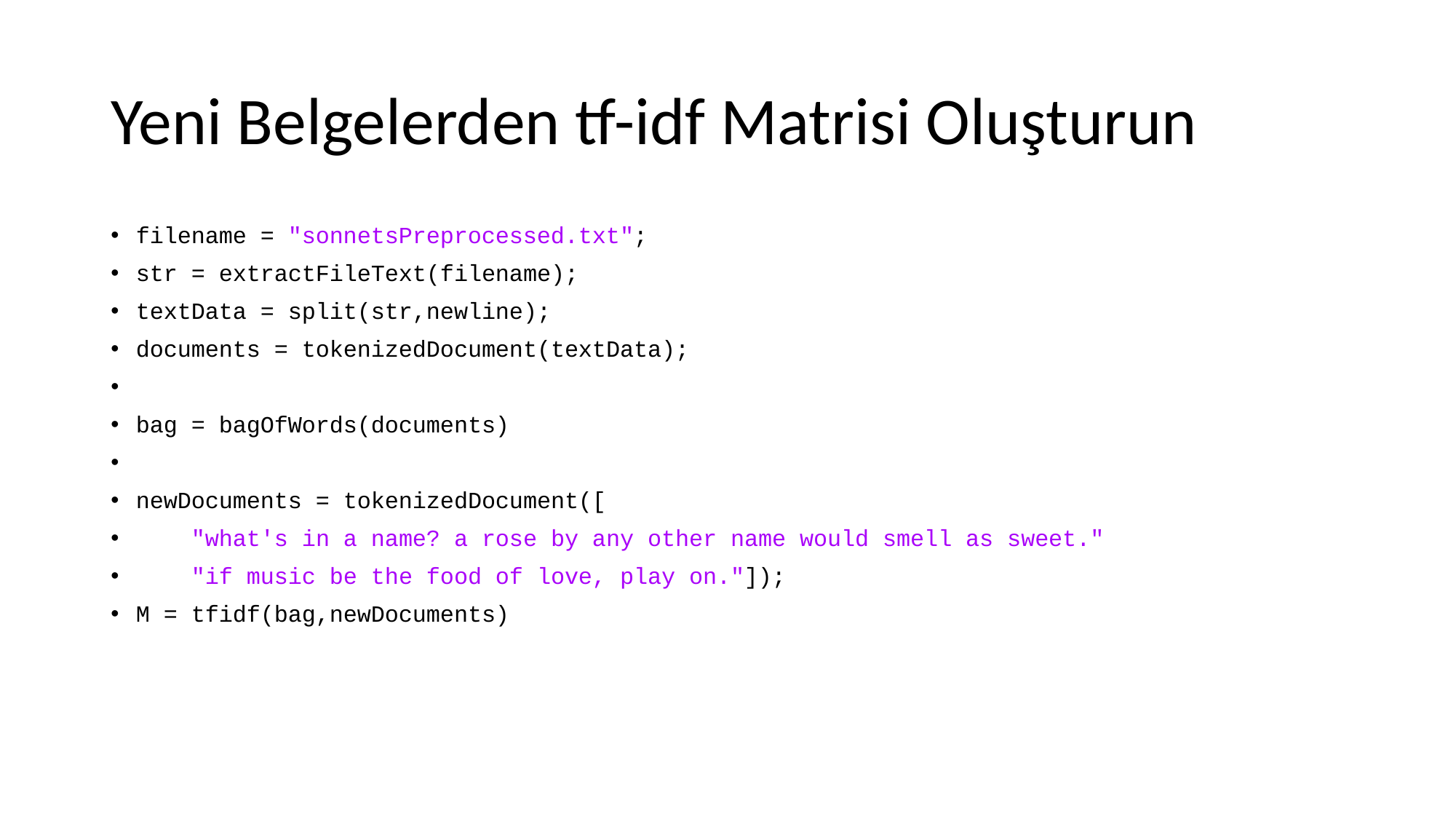

# Yeni Belgelerden tf-idf Matrisi Oluşturun
filename = "sonnetsPreprocessed.txt";
str = extractFileText(filename);
textData = split(str,newline);
documents = tokenizedDocument(textData);

bag = bagOfWords(documents)

newDocuments = tokenizedDocument([
    "what's in a name? a rose by any other name would smell as sweet."
    "if music be the food of love, play on."]);
M = tfidf(bag,newDocuments)